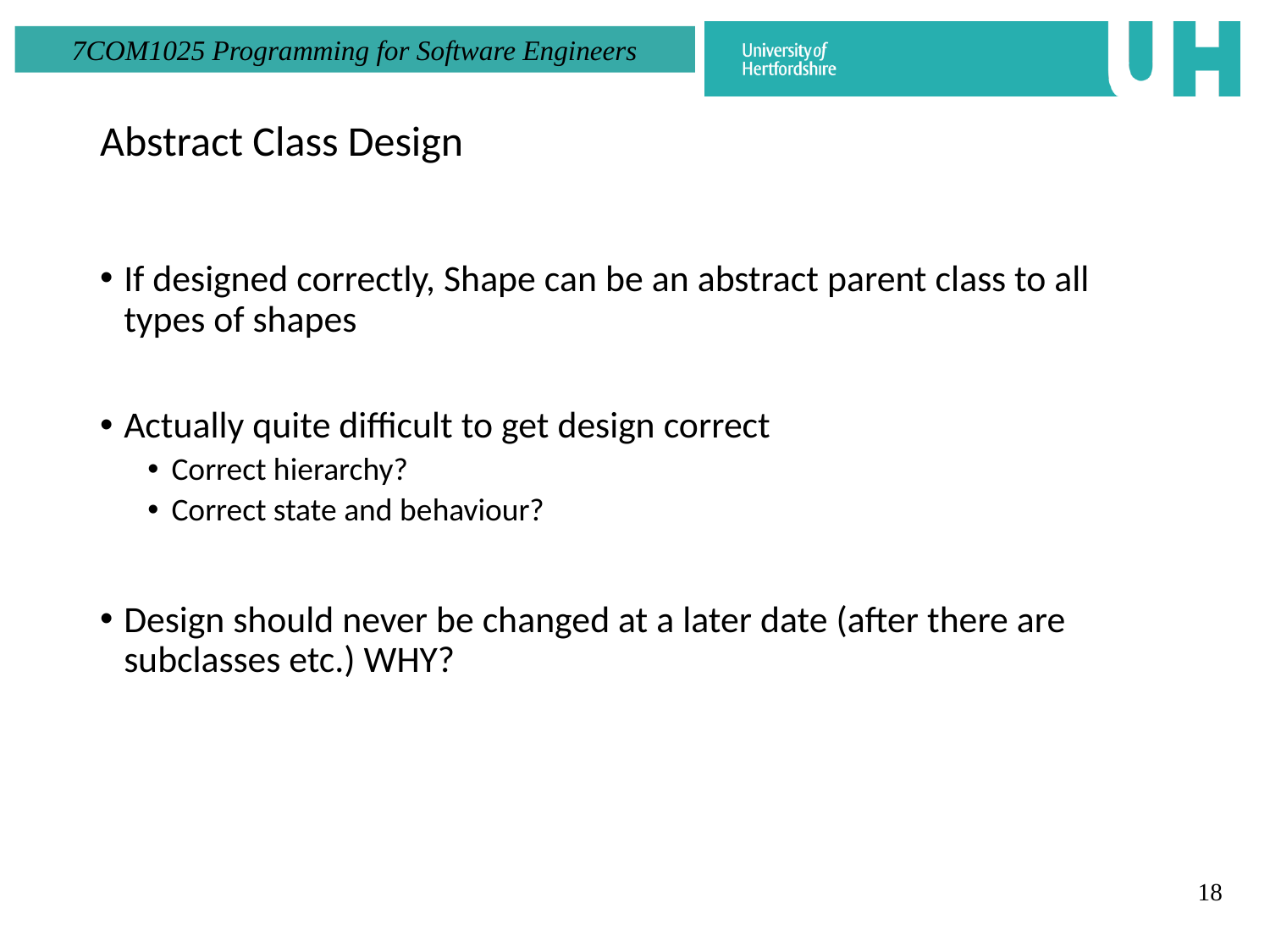

Abstract Class Design
If designed correctly, Shape can be an abstract parent class to all types of shapes

Actually quite difficult to get design correct
Correct hierarchy?
Correct state and behaviour?

Design should never be changed at a later date (after there are subclasses etc.) WHY?

18